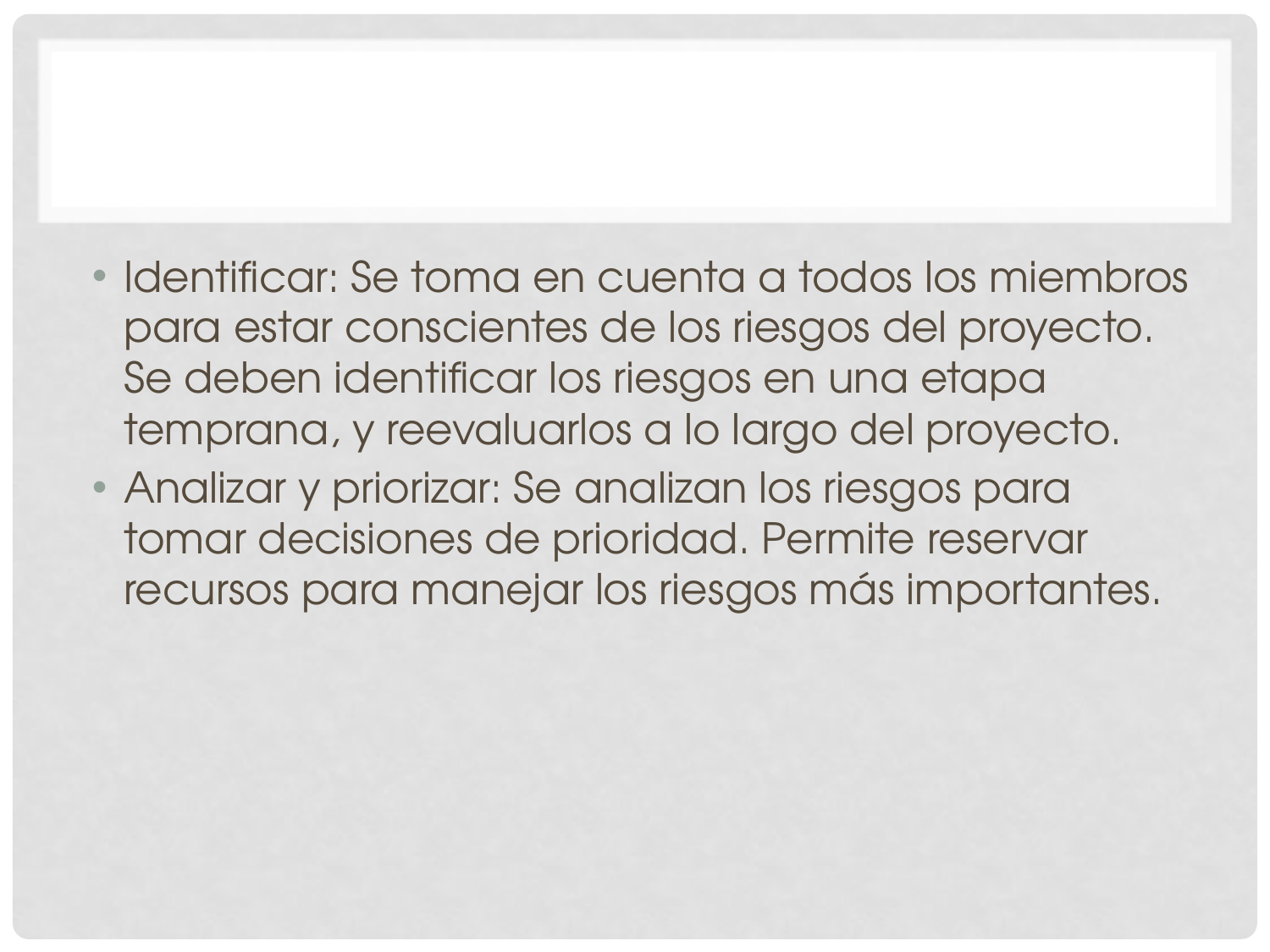

#
Identificar: Se toma en cuenta a todos los miembros para estar conscientes de los riesgos del proyecto. Se deben identificar los riesgos en una etapa temprana, y reevaluarlos a lo largo del proyecto.
Analizar y priorizar: Se analizan los riesgos para tomar decisiones de prioridad. Permite reservar recursos para manejar los riesgos más importantes.